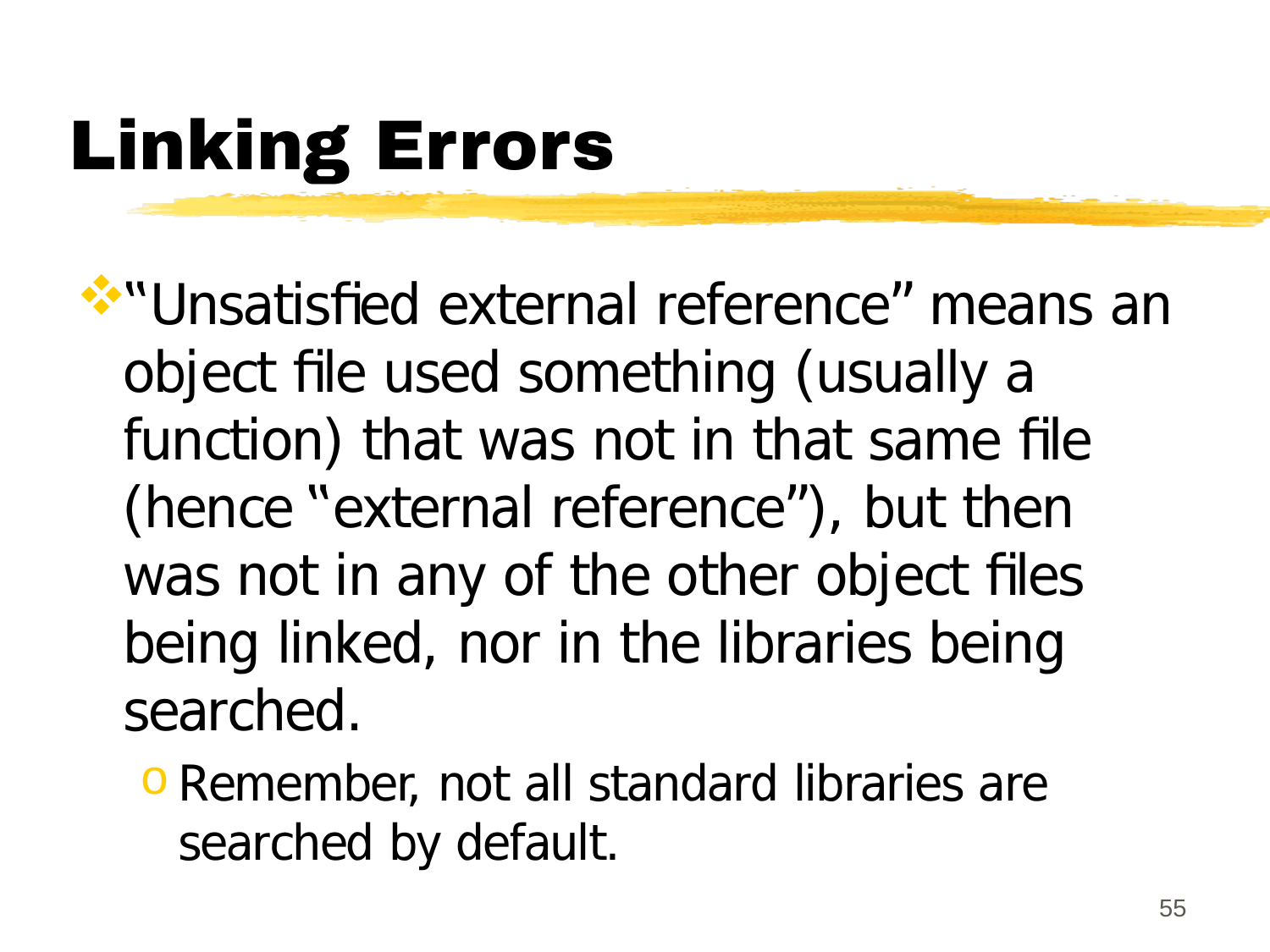

# Linking Errors
“Unsatisfied external reference” means an object file used something (usually a function) that was not in that same file (hence “external reference”), but then was not in any of the other object files being linked, nor in the libraries being searched.
Remember, not all standard libraries are searched by default.
55